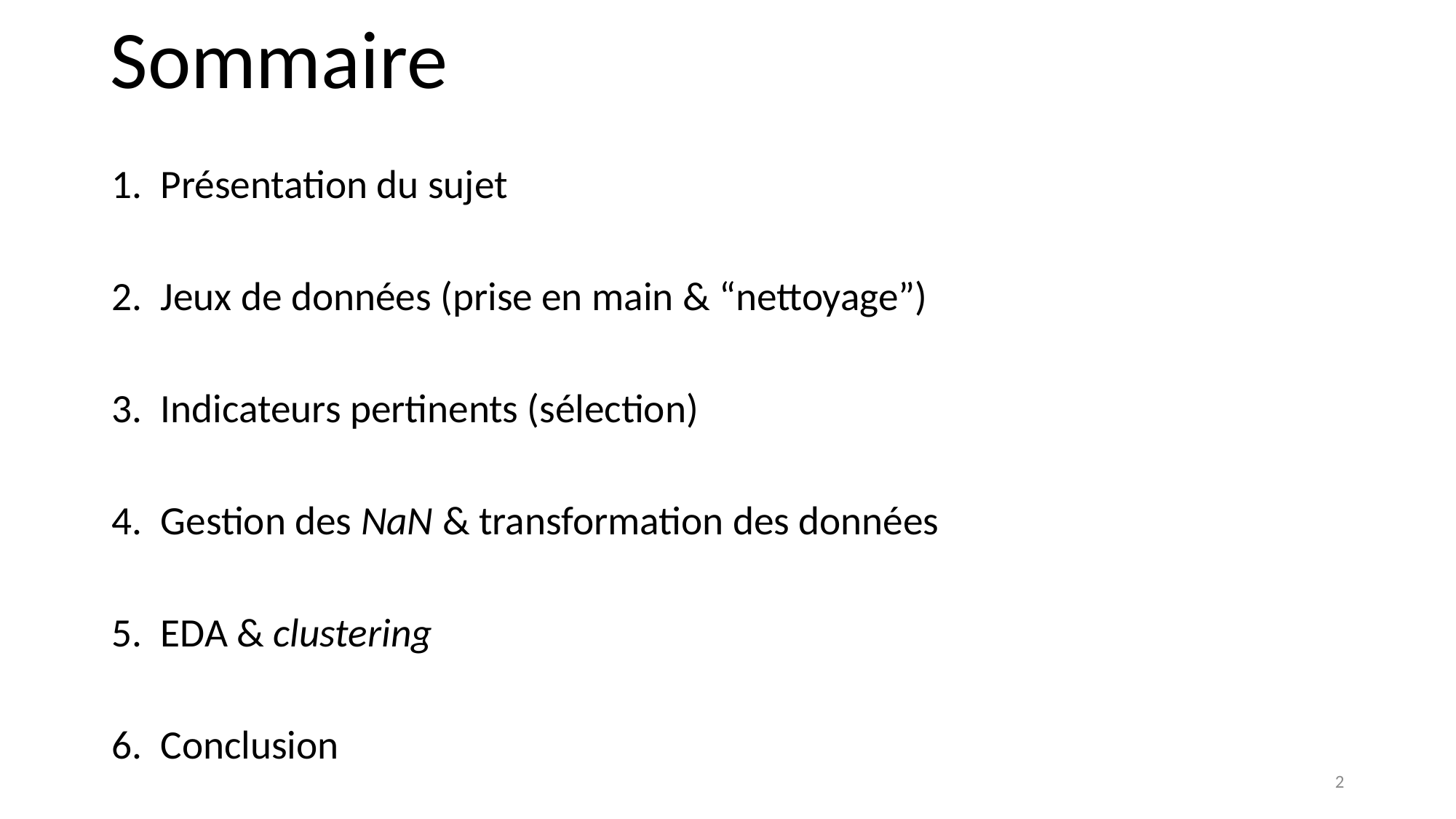

# Sommaire
Présentation du sujet

Jeux de données (prise en main & “nettoyage”)

Indicateurs pertinents (sélection)

Gestion des NaN & transformation des données

EDA & clustering

Conclusion

2